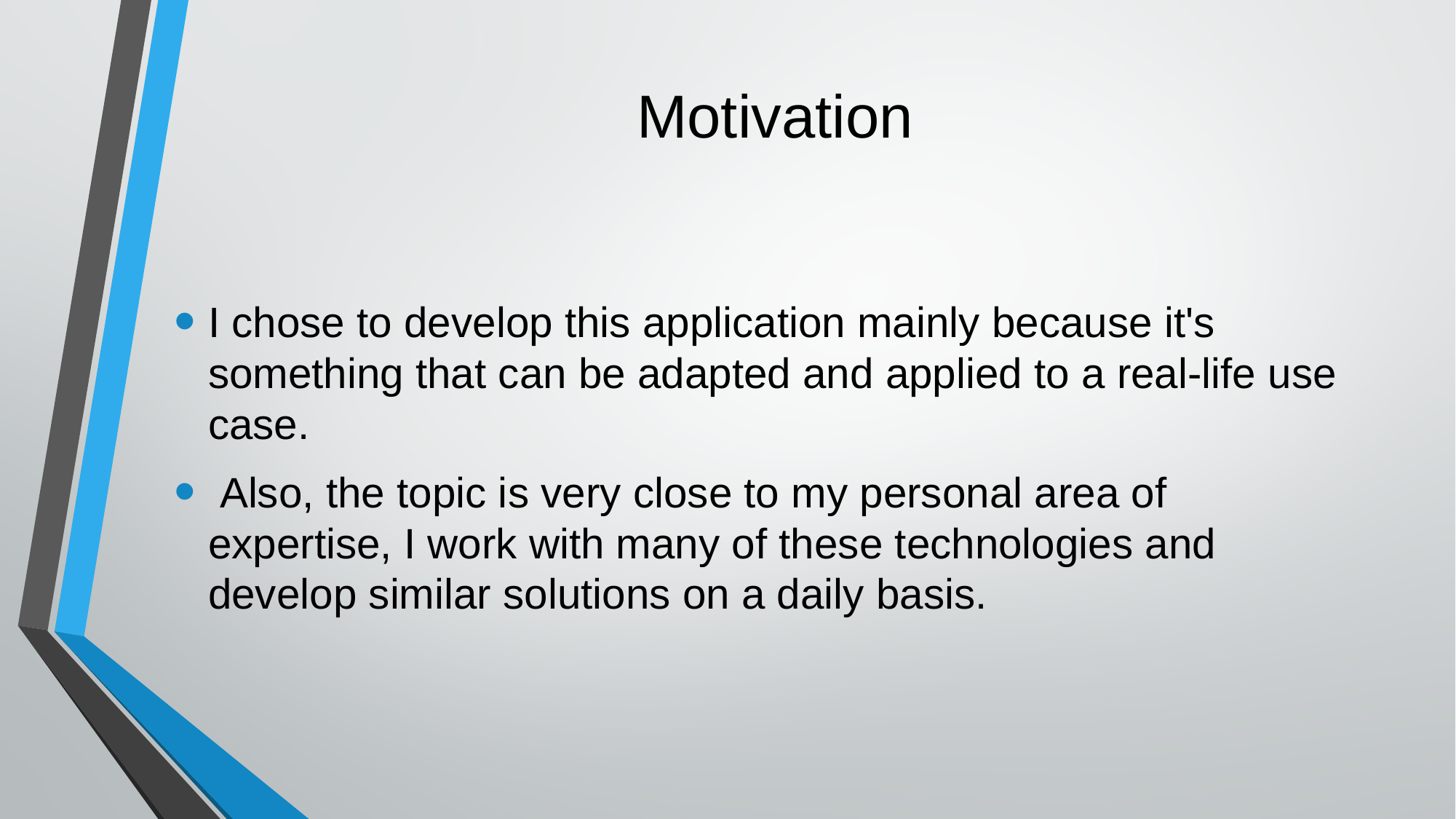

# Motivation
I chose to develop this application mainly because it's something that can be adapted and applied to a real-life use case.
 Also, the topic is very close to my personal area of expertise, I work with many of these technologies and develop similar solutions on a daily basis.